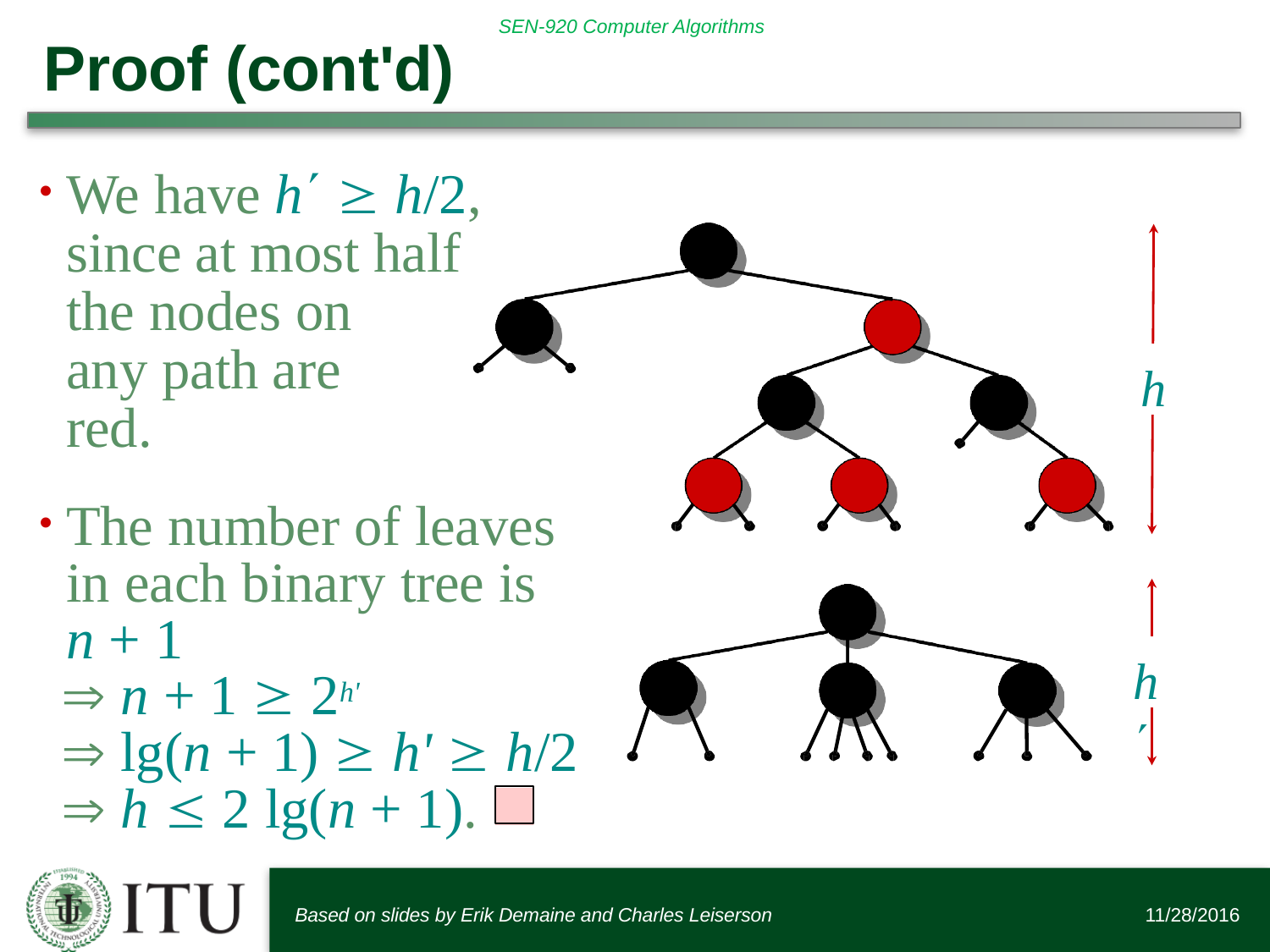

# Proof (cont'd)
We have h′ ≥ h/2,  since at most half     the nodes on            any path are             red.
The number of leaves in each binary tree is  n + 1
⇒ n + 1 ≥ 2h'
⇒ lg(n + 1) ≥ h' ≥ h/2
⇒ h ≤ 2 lg(n + 1).

h

h′

Based on slides by Erik Demaine and Charles Leiserson
11/28/2016